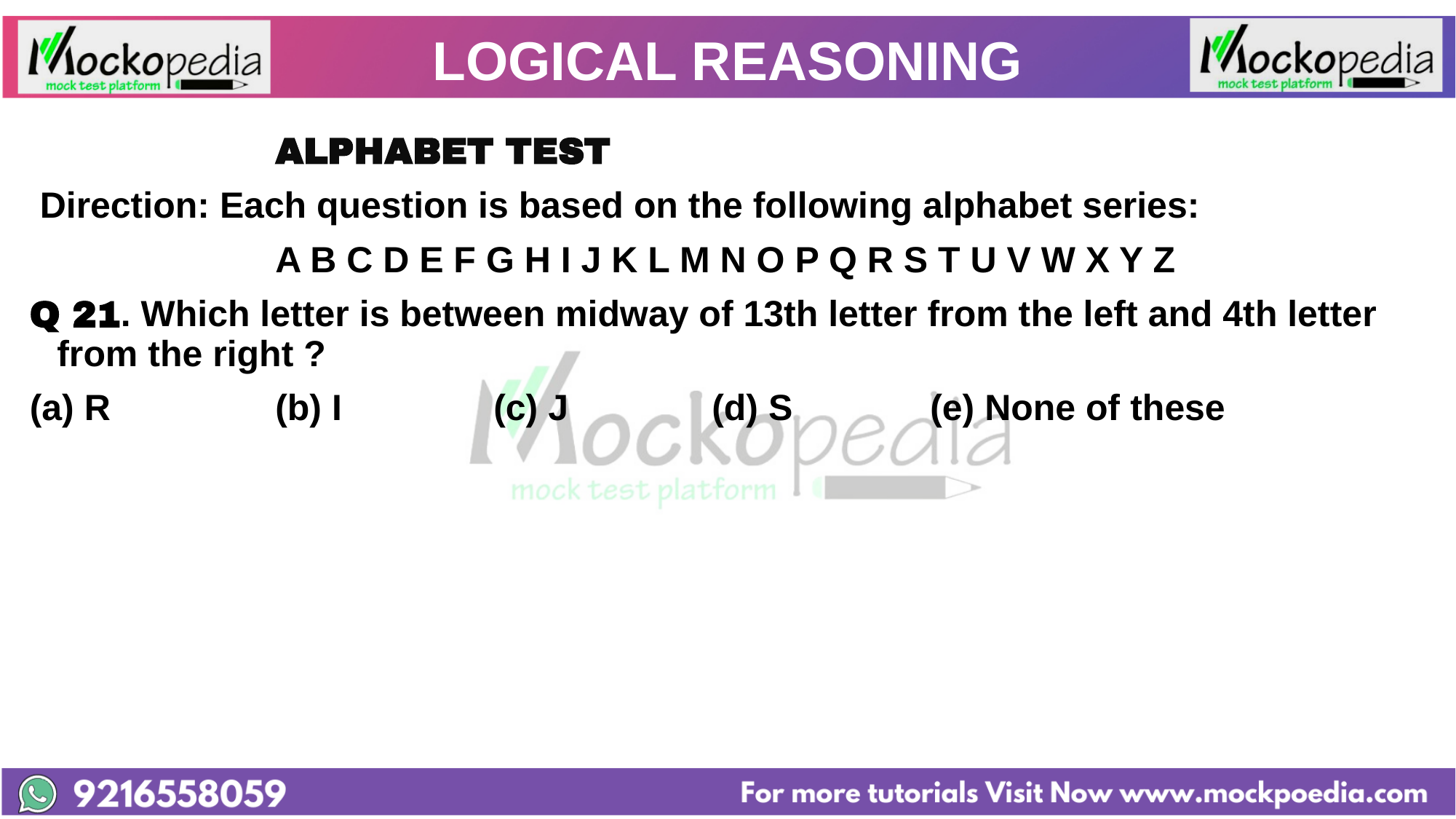

# LOGICAL REASONING
			ALPHABET TEST
 Direction: Each question is based on the following alphabet series:
			A B C D E F G H I J K L M N O P Q R S T U V W X Y Z
Q 21. Which letter is between midway of 13th letter from the left and 4th letter from the right ?
(a) R 		(b) I 		(c) J 		(d) S 		(e) None of these